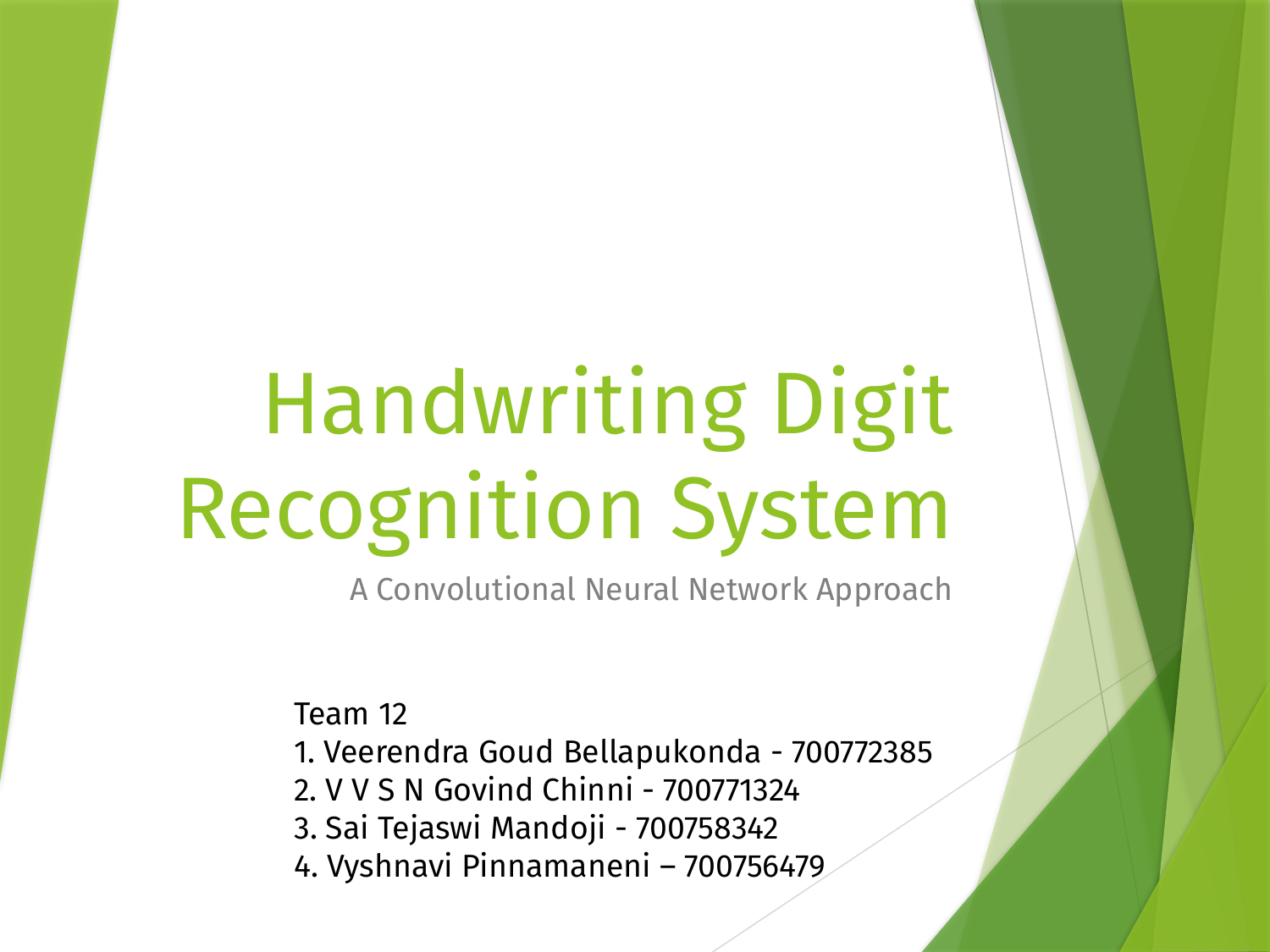

# Handwriting Digit Recognition System
A Convolutional Neural Network Approach
Team 12
1. Veerendra Goud Bellapukonda - 700772385
2. V V S N Govind Chinni - 700771324
3. Sai Tejaswi Mandoji - 700758342
4. Vyshnavi Pinnamaneni – 700756479